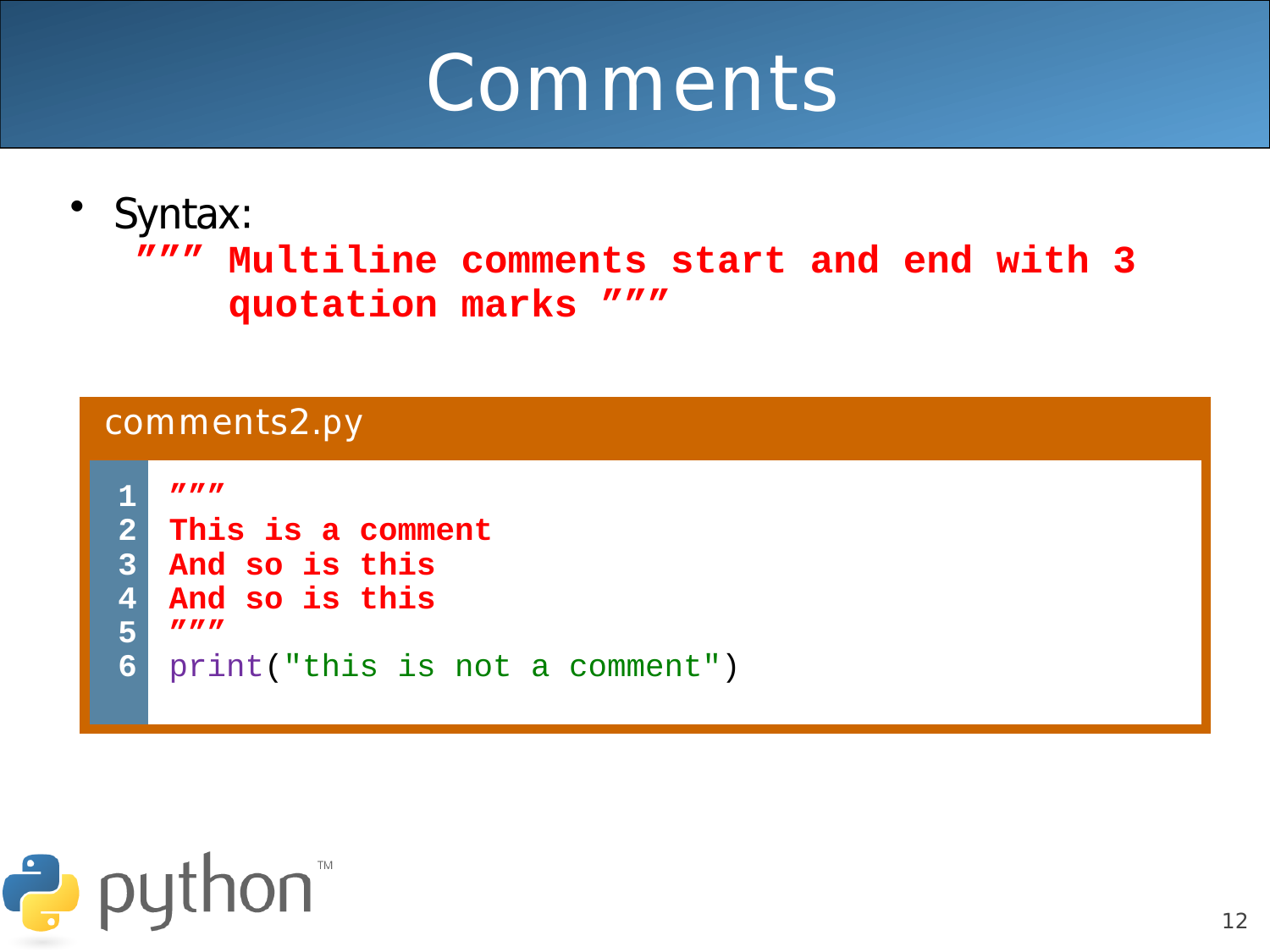

# Comments
Syntax:
””” Multiline comments start and end with 3
    quotation marks ”””
| comments2.py |  |
| --- | --- |
| 1 2 3 4 5 6 | ””” This is a comment And so is this And so is this ””” print("this is not a comment") |